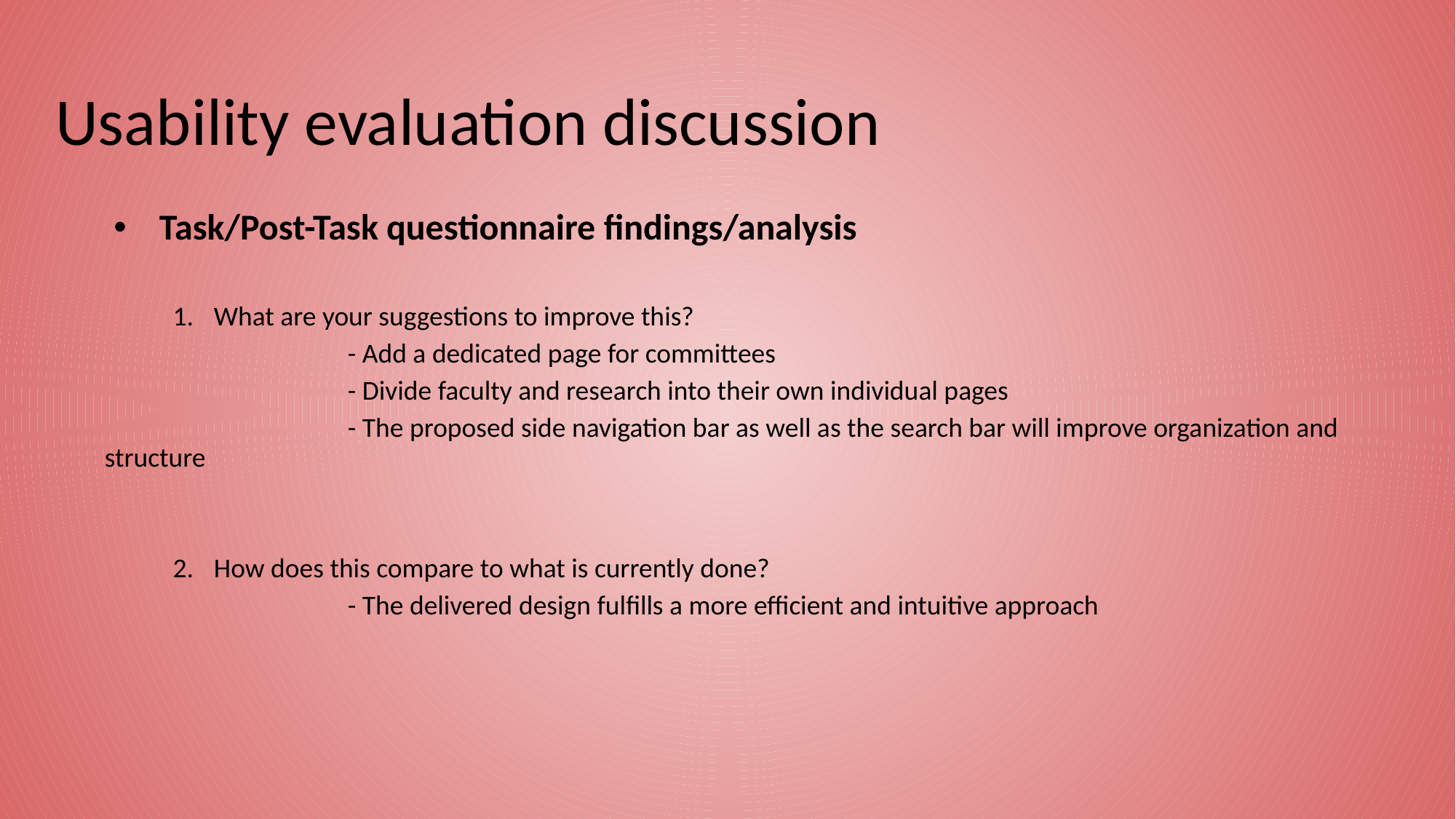

# Usability evaluation discussion
Task/Post-Task questionnaire findings/analysis

What are your suggestions to improve this?
		    - Add a dedicated page for committees
		    - Divide faculty and research into their own individual pages
		    - The proposed side navigation bar as well as the search bar will improve organization and structure

How does this compare to what is currently done?
		    - The delivered design fulfills a more efficient and intuitive approach